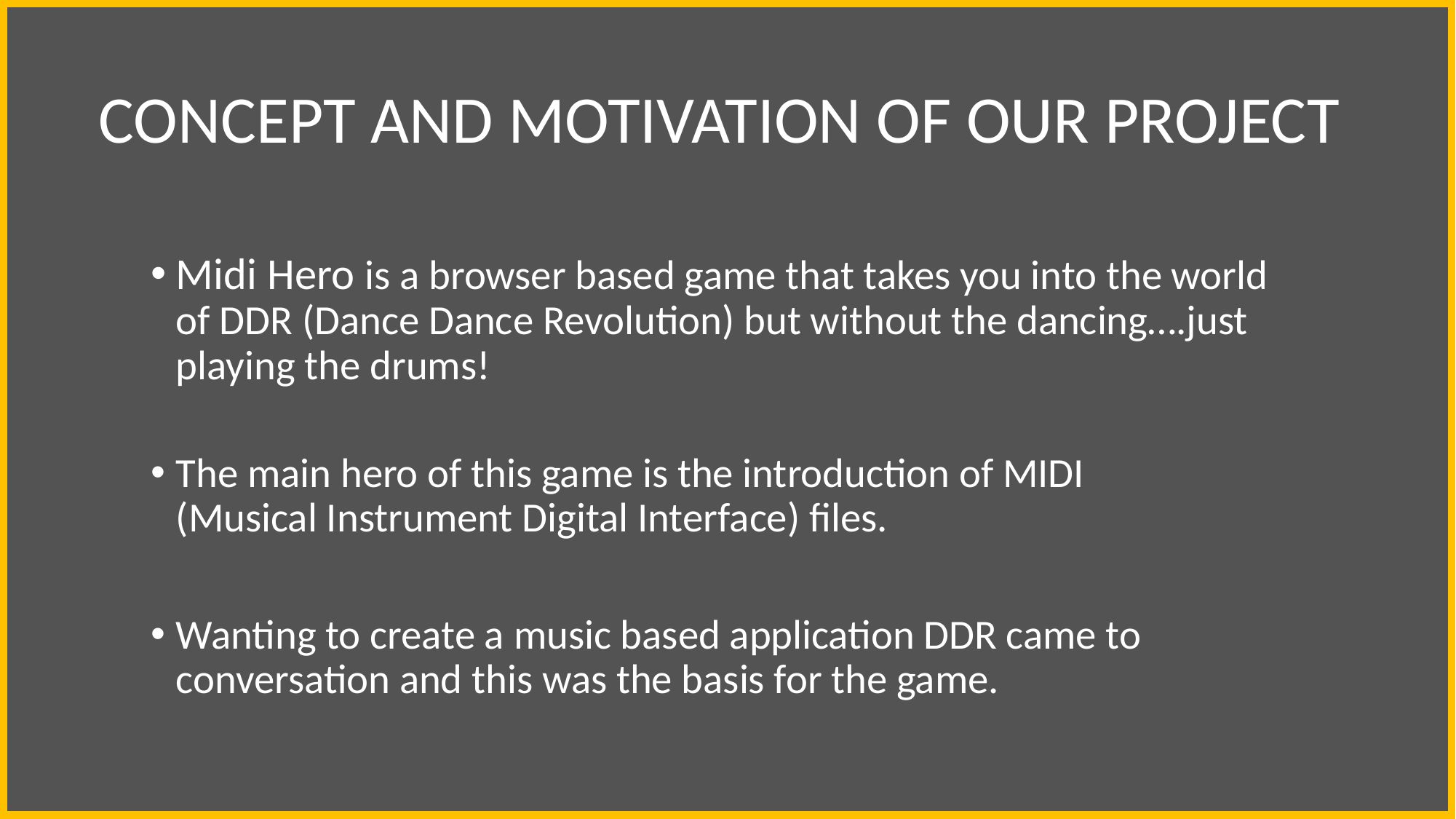

# CONCEPT AND MOTIVATION OF OUR PROJECT
Midi Hero is a browser based game that takes you into the world of DDR (Dance Dance Revolution) but without the dancing….just playing the drums!
The main hero of this game is the introduction of MIDI (Musical Instrument Digital Interface) files.

Wanting to create a music based application DDR came to conversation and this was the basis for the game.